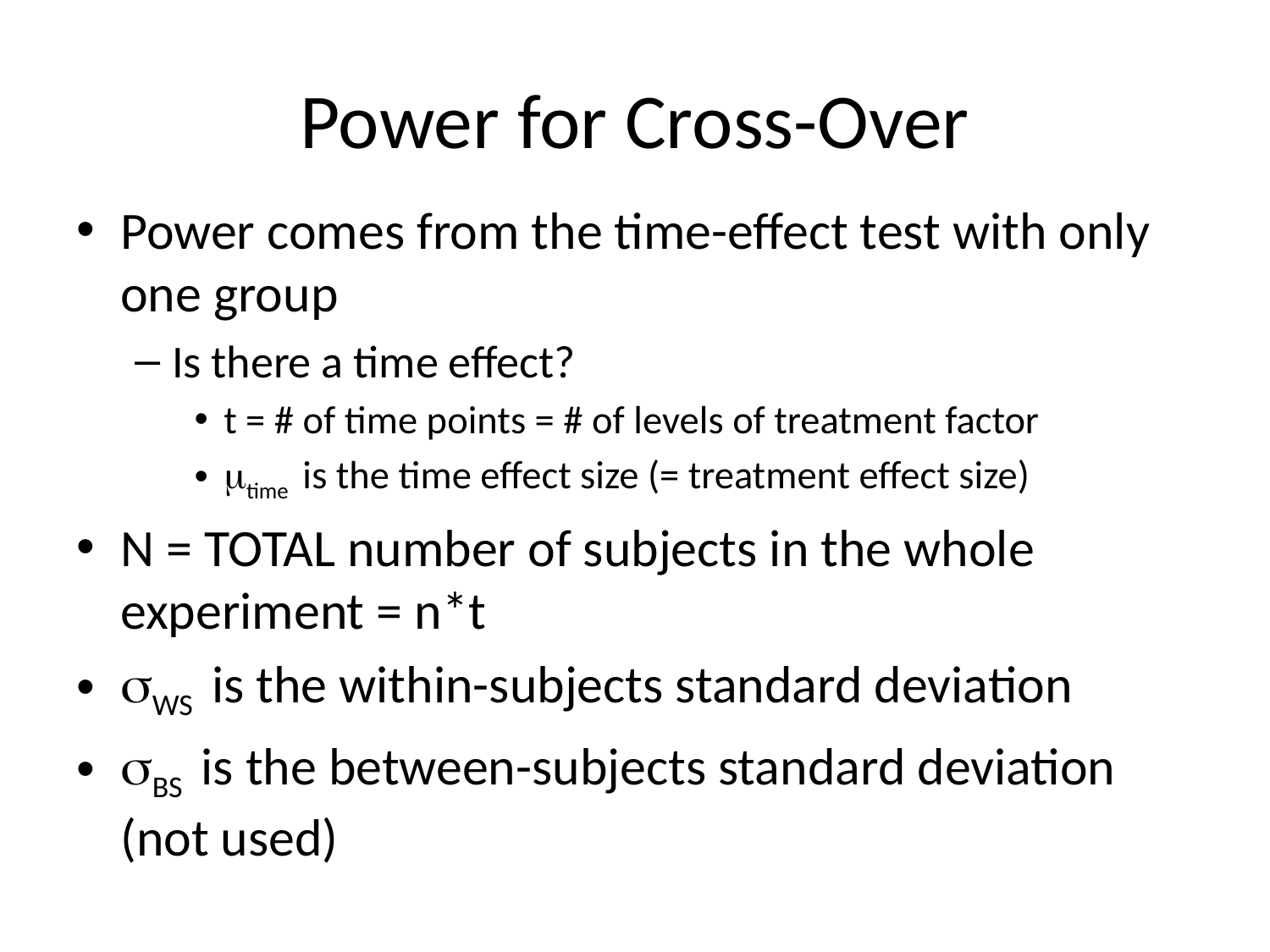

# Power for Cross-Over
Power comes from the time-effect test with only one group
Is there a time effect?
t = # of time points = # of levels of treatment factor
μtime  is the time effect size (= treatment effect size)
N = TOTAL number of subjects in the whole experiment = n*t
σWS  is the within-subjects standard deviation
σBS  is the between-subjects standard deviation (not used)